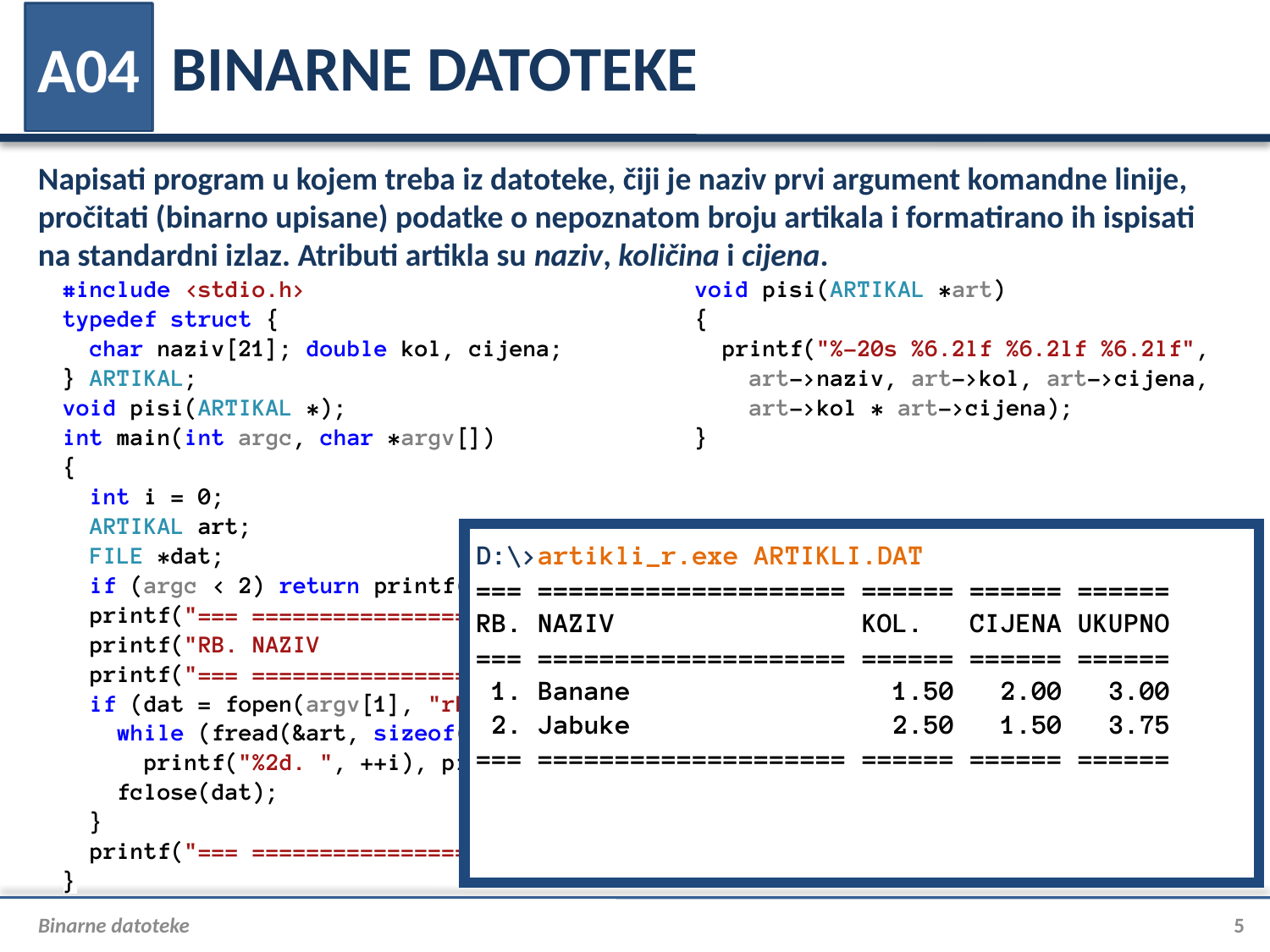

# BINARNE DATOTEKE
A04
Napisati program u kojem treba iz datoteke, čiji je naziv prvi argument komandne linije, pročitati (binarno upisane) podatke o nepoznatom broju artikala i formatirano ih ispisati na standardni izlaz. Atributi artikla su naziv, količina i cijena.
#include <stdio.h>
typedef struct {
  char naziv[21]; double kol, cijena;
} ARTIKAL;
void pisi(ARTIKAL *);
int main(int argc, char *argv[])
{
  int i = 0;
  ARTIKAL art;
  FILE *dat;
  if (argc < 2) return printf("Nije naveden naziv datoteke."), 1;
  printf("=== ==================== ====== ====== ======\n");
  printf("RB. NAZIV                KOL.   CIJENA UKUPNO\n");
  printf("=== ==================== ====== ====== ======\n");
  if (dat = fopen(argv[1], "rb")) {
    while (fread(&art, sizeof(ARTIKAL), 1, dat))
      printf("%2d. ", ++i), pisi(&art), printf("\n");
    fclose(dat);
  }
  printf("=== ==================== ====== ====== ======"); return 0;
}
void pisi(ARTIKAL *art)
{
  printf("%-20s %6.2lf %6.2lf %6.2lf",
    art->naziv, art->kol, art->cijena,
    art->kol * art->cijena);
}
D:\>artikli_r.exe ARTIKLI.DAT
=== ==================== ====== ====== ======
RB. NAZIV                KOL.   CIJENA UKUPNO
=== ==================== ====== ====== ======
 1. Banane                 1.50   2.00   3.00
 2. Jabuke                 2.50   1.50   3.75
=== ==================== ====== ====== ======
Binarne datoteke
5